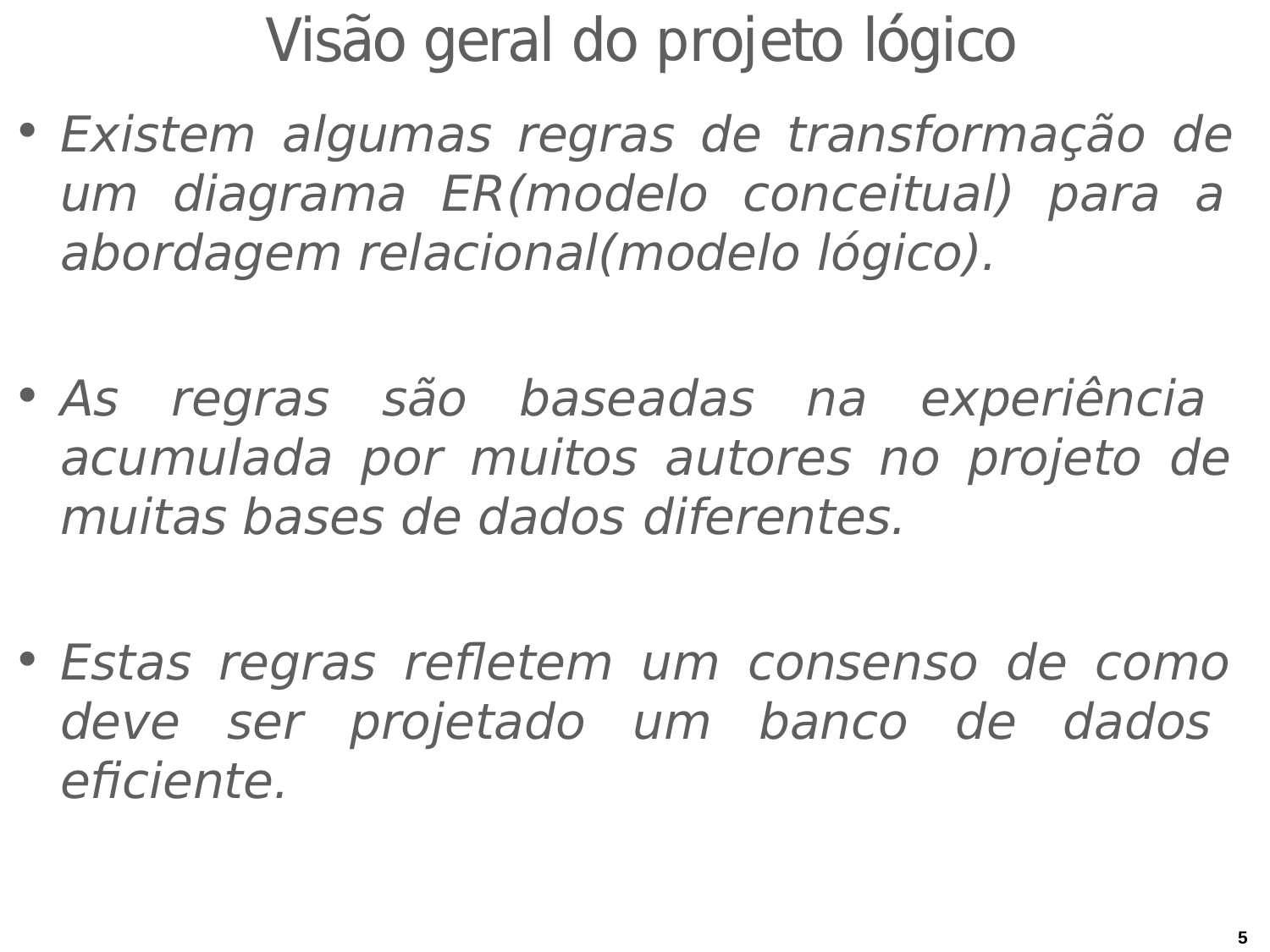

# Visão geral do projeto lógico
Existem algumas regras de transformação de  um diagrama ER(modelo conceitual) para a  abordagem relacional(modelo lógico).

As regras são baseadas na experiência  acumulada por muitos autores no projeto de  muitas bases de dados diferentes.

Estas regras refletem um consenso de como  deve ser projetado um banco de dados  eficiente.
5